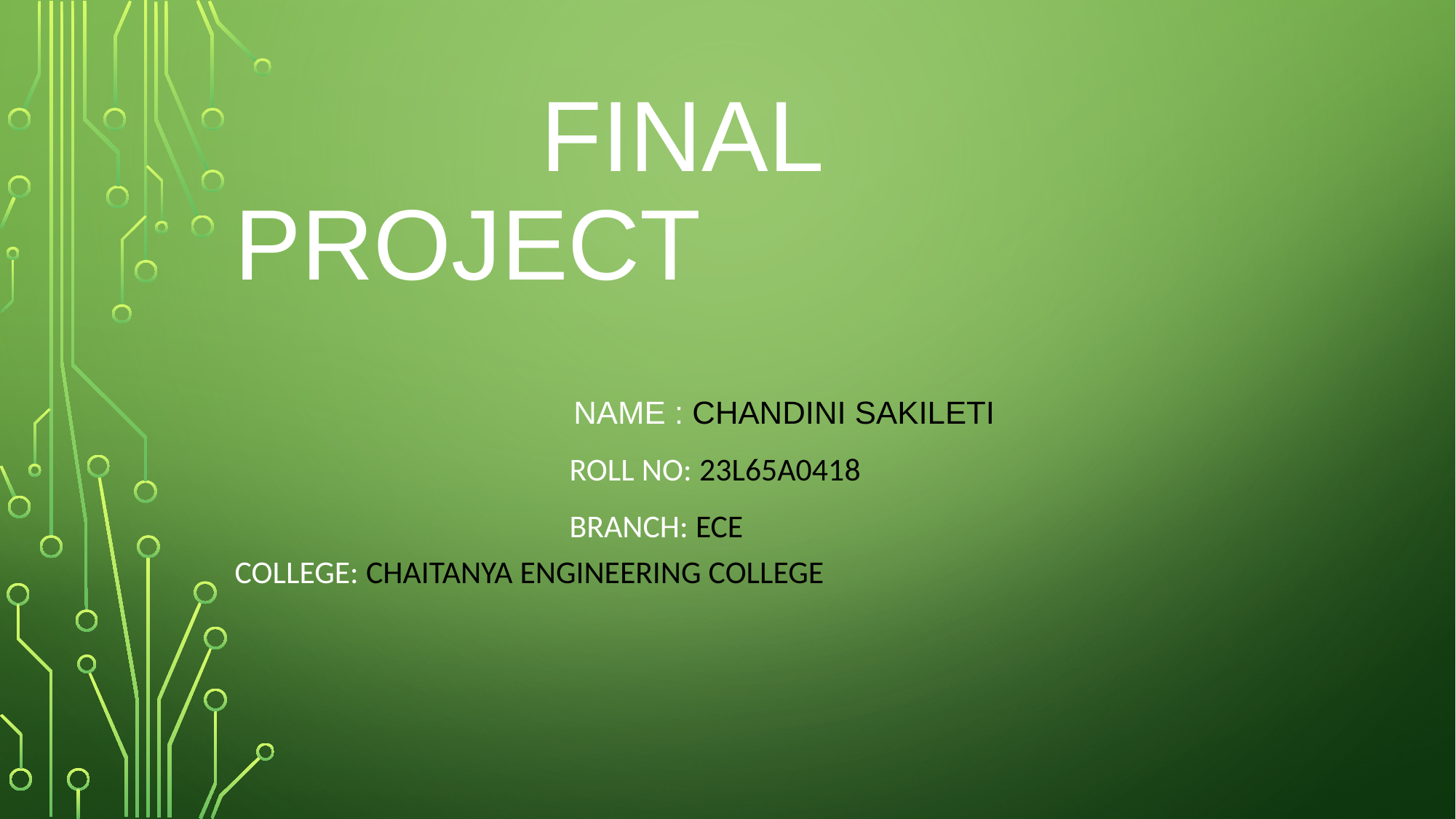

# Final project
                                      Name : CHANDINI SAKILETI
                                              roll no: 23L65A0418
                                              Branch: ECE                                                         college: CHAITANYA engineering College